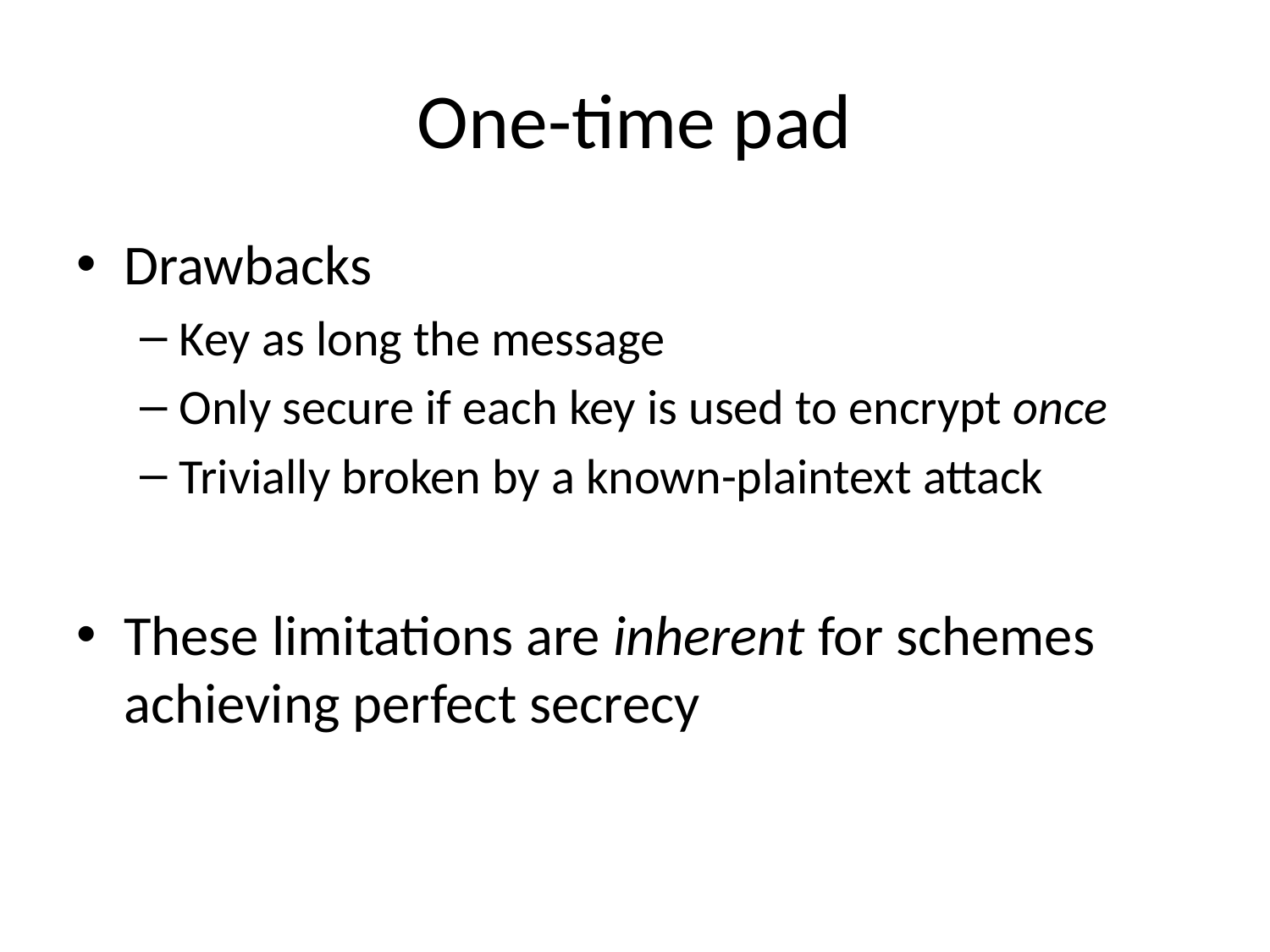

# One-time pad
Drawbacks
Key as long the message
Only secure if each key is used to encrypt once
Trivially broken by a known-plaintext attack

These limitations are inherent for schemes achieving perfect secrecy